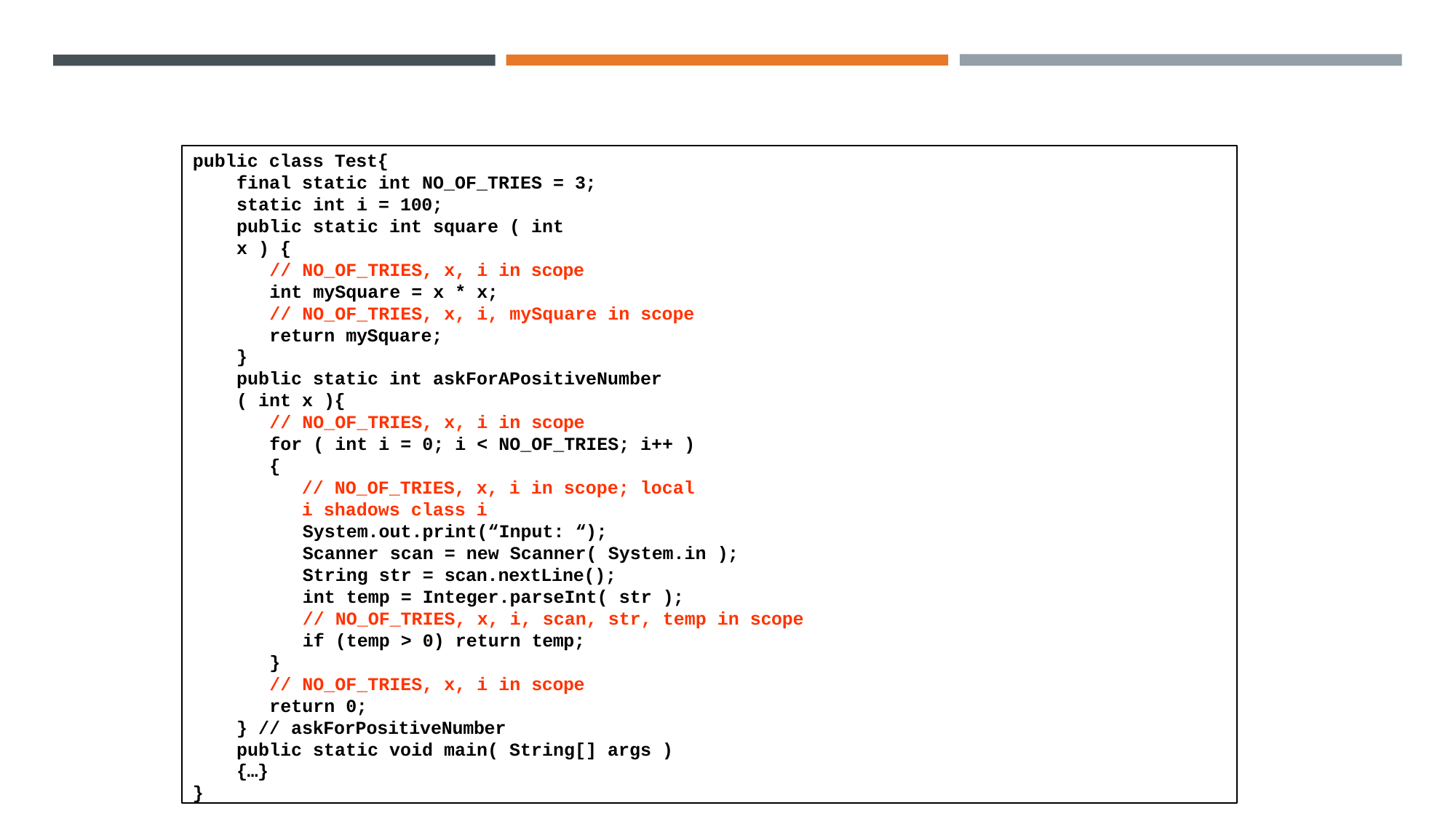

public class Test{
final static int NO_OF_TRIES = 3; static int i = 100;
public static int square ( int x ) {
// NO_OF_TRIES, x, i in scope
int mySquare = x * x;
// NO_OF_TRIES, x, i, mySquare in scope return mySquare;
}
public static int askForAPositiveNumber ( int x ){
// NO_OF_TRIES, x, i in scope
for ( int i = 0; i < NO_OF_TRIES; i++ ){
// NO_OF_TRIES, x, i in scope; local i shadows class i
System.out.print(“Input: “);
Scanner scan = new Scanner( System.in ); String str = scan.nextLine();
int temp = Integer.parseInt( str );
// NO_OF_TRIES, x, i, scan, str, temp in scope if (temp > 0) return temp;
}
// NO_OF_TRIES, x, i in scope
return 0;
} // askForPositiveNumber
public static void main( String[] args )
{…}
}